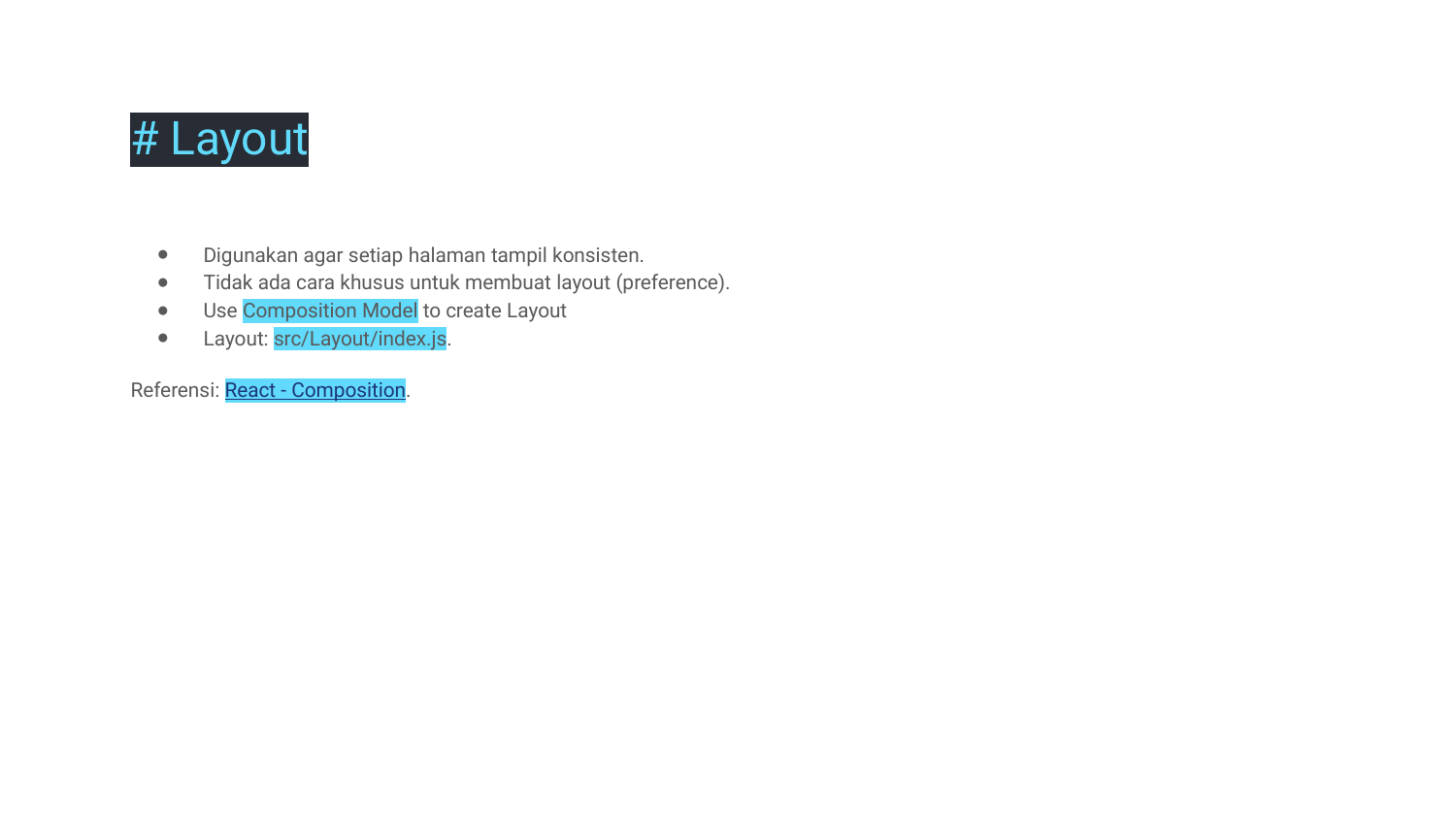

# Layout
Digunakan agar setiap halaman tampil konsisten.
Tidak ada cara khusus untuk membuat layout (preference).
Use Composition Model to create Layout
Layout: src/Layout/index.js.
Referensi: React - Composition.